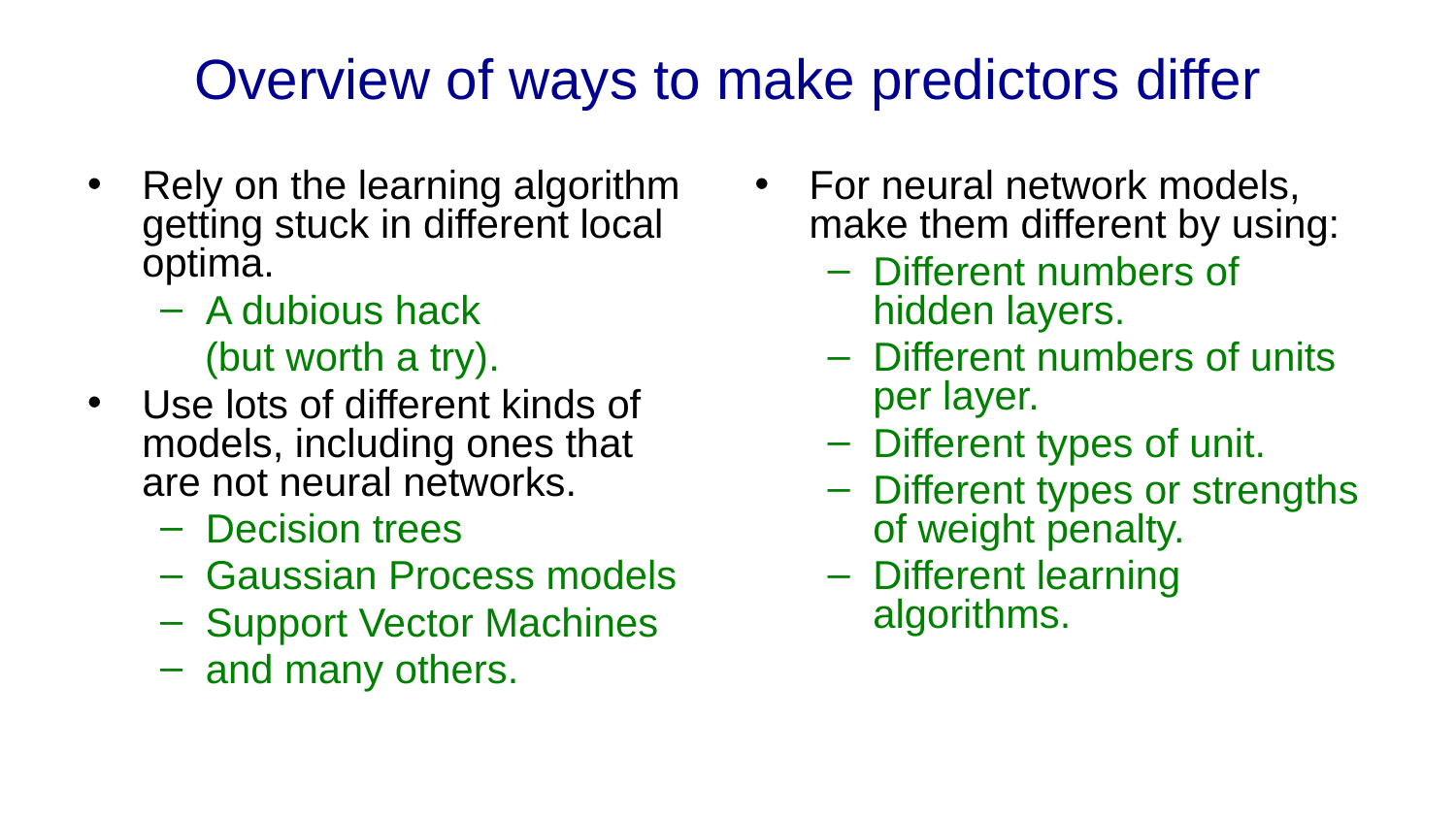

# Overview of ways to make predictors differ
Rely on the learning algorithm getting stuck in different local optima.
A dubious hack
    (but worth a try).
Use lots of different kinds of models, including ones that are not neural networks.
Decision trees
Gaussian Process models
Support Vector Machines
and many others.

For neural network models, make them different by using:
Different numbers of hidden layers.
Different numbers of units per layer.
Different types of unit.
Different types or strengths of weight penalty.
Different learning algorithms.